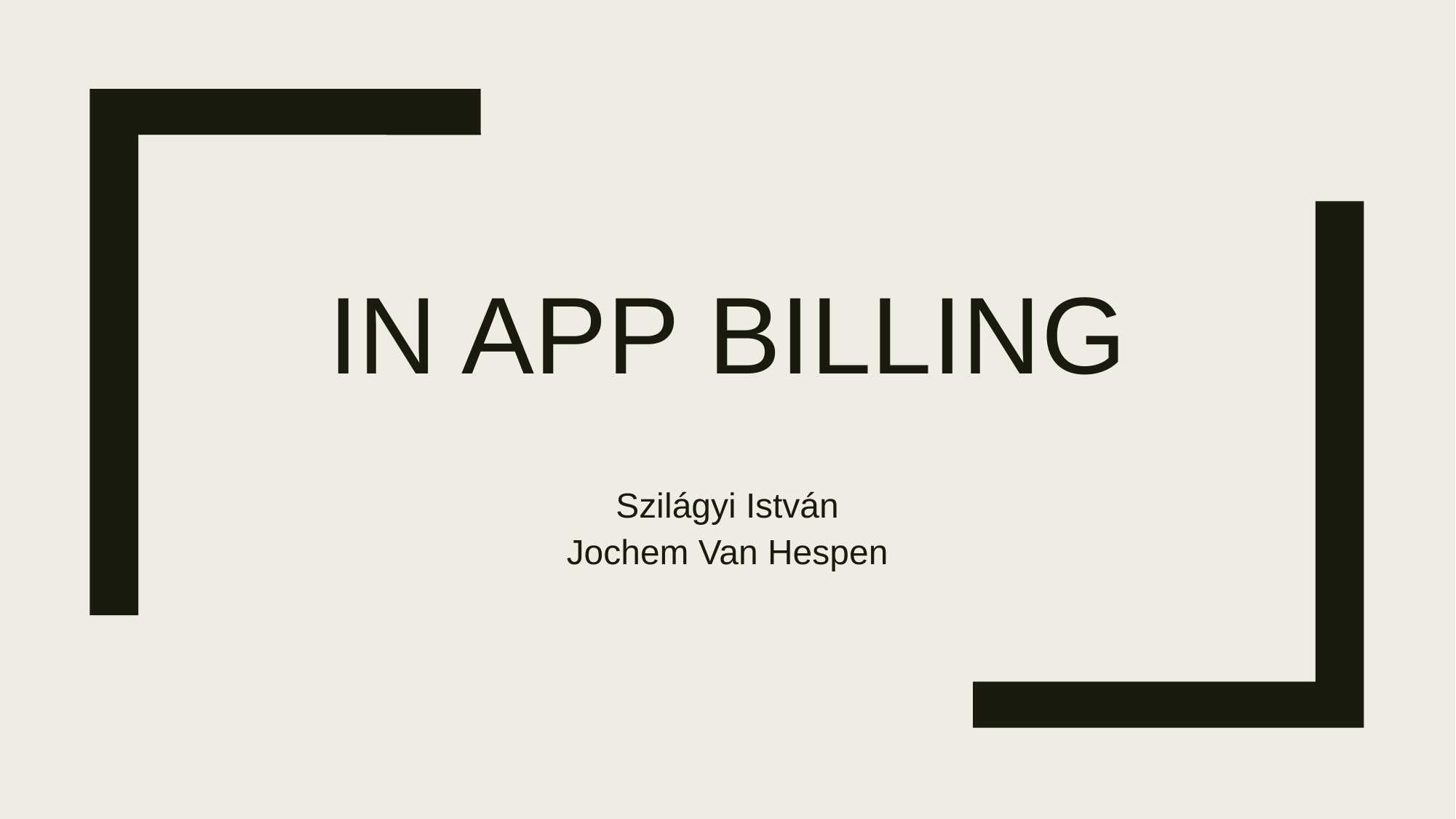

# In App Billing
Szilágyi István
Jochem Van Hespen